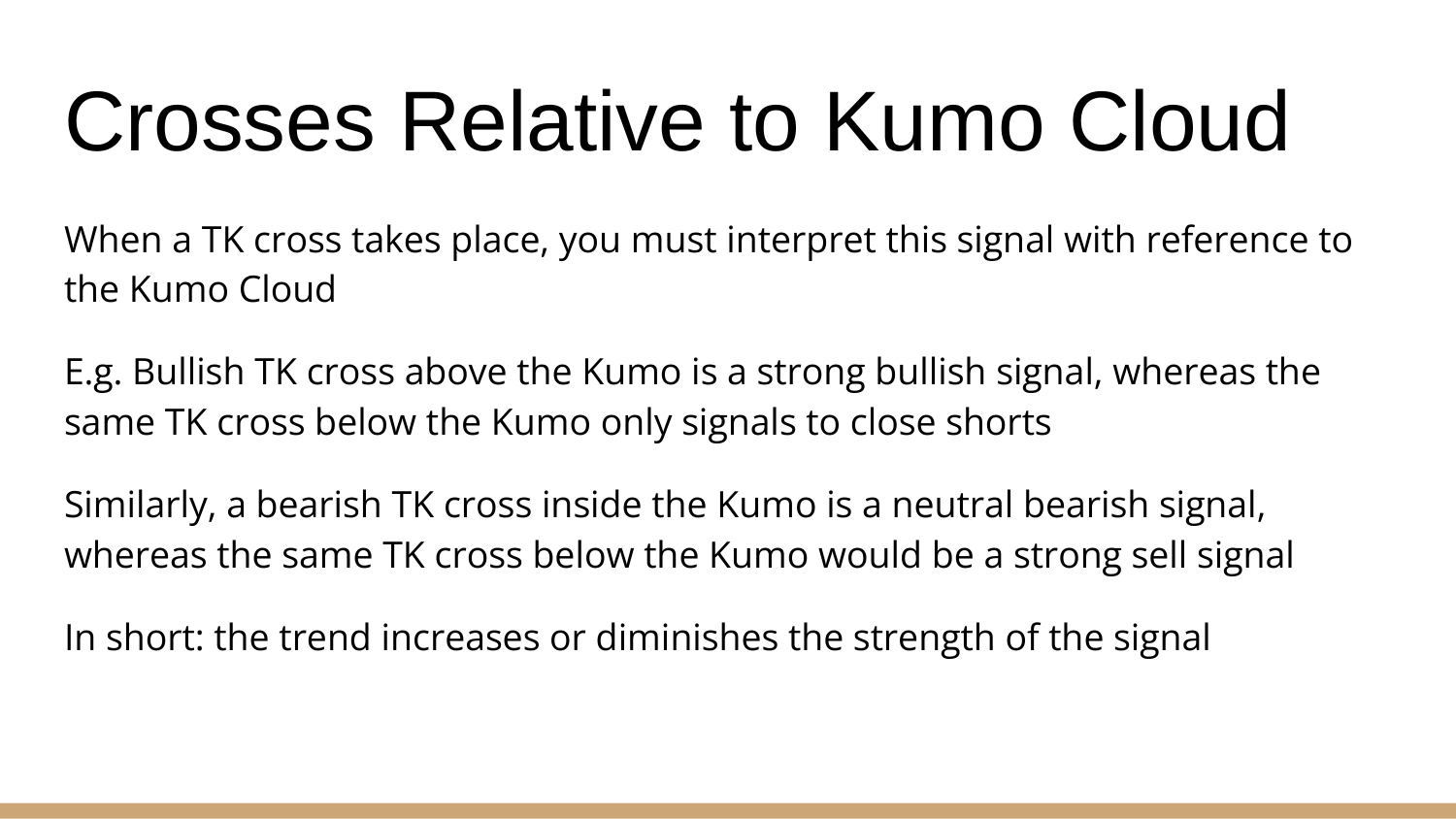

# Crosses Relative to Kumo Cloud
When a TK cross takes place, you must interpret this signal with reference to the Kumo Cloud
E.g. Bullish TK cross above the Kumo is a strong bullish signal, whereas the same TK cross below the Kumo only signals to close shorts
Similarly, a bearish TK cross inside the Kumo is a neutral bearish signal, whereas the same TK cross below the Kumo would be a strong sell signal
In short: the trend increases or diminishes the strength of the signal